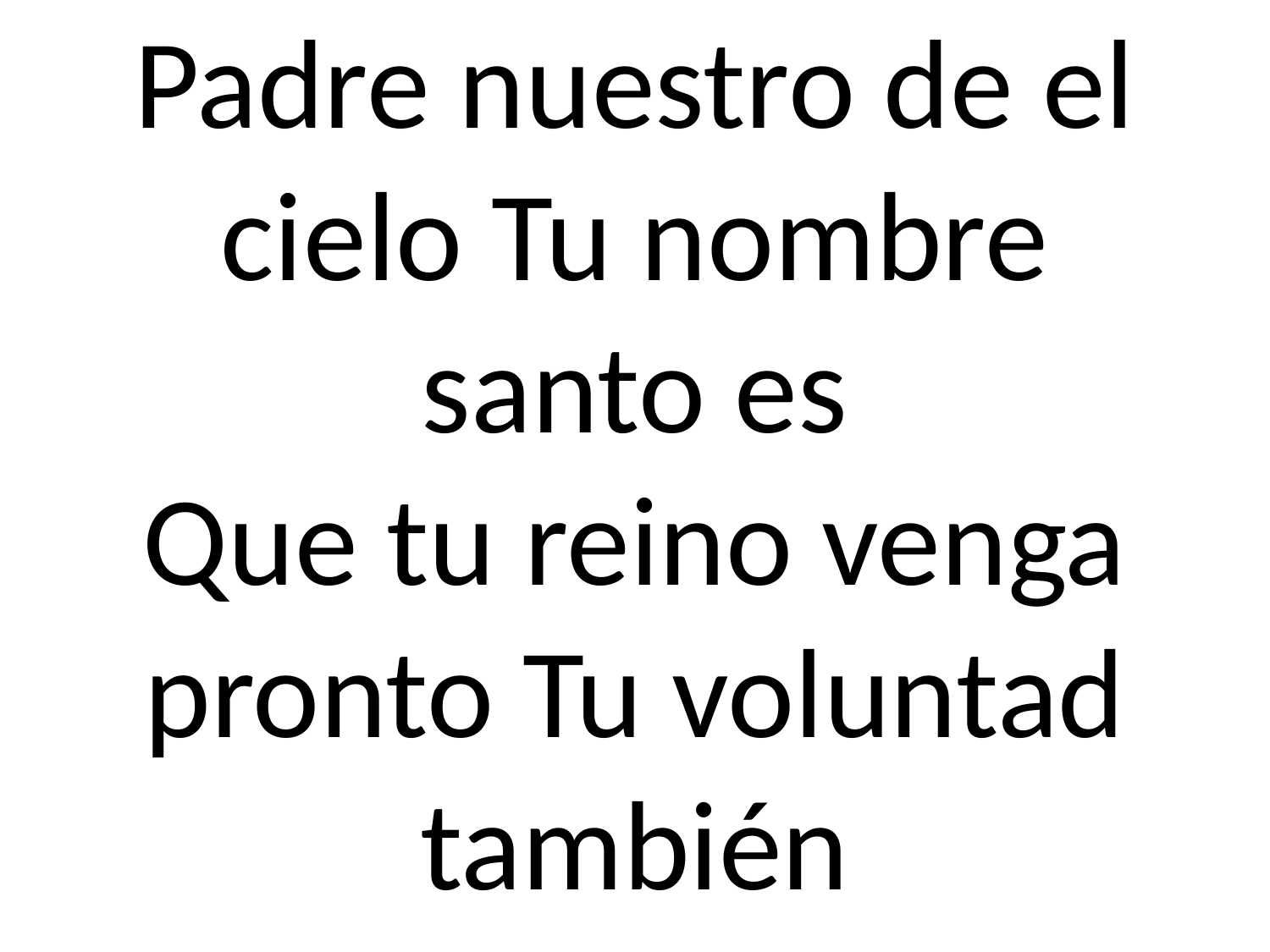

# Padre nuestro de el cielo Tu nombre santo es Que tu reino venga pronto Tu voluntad también